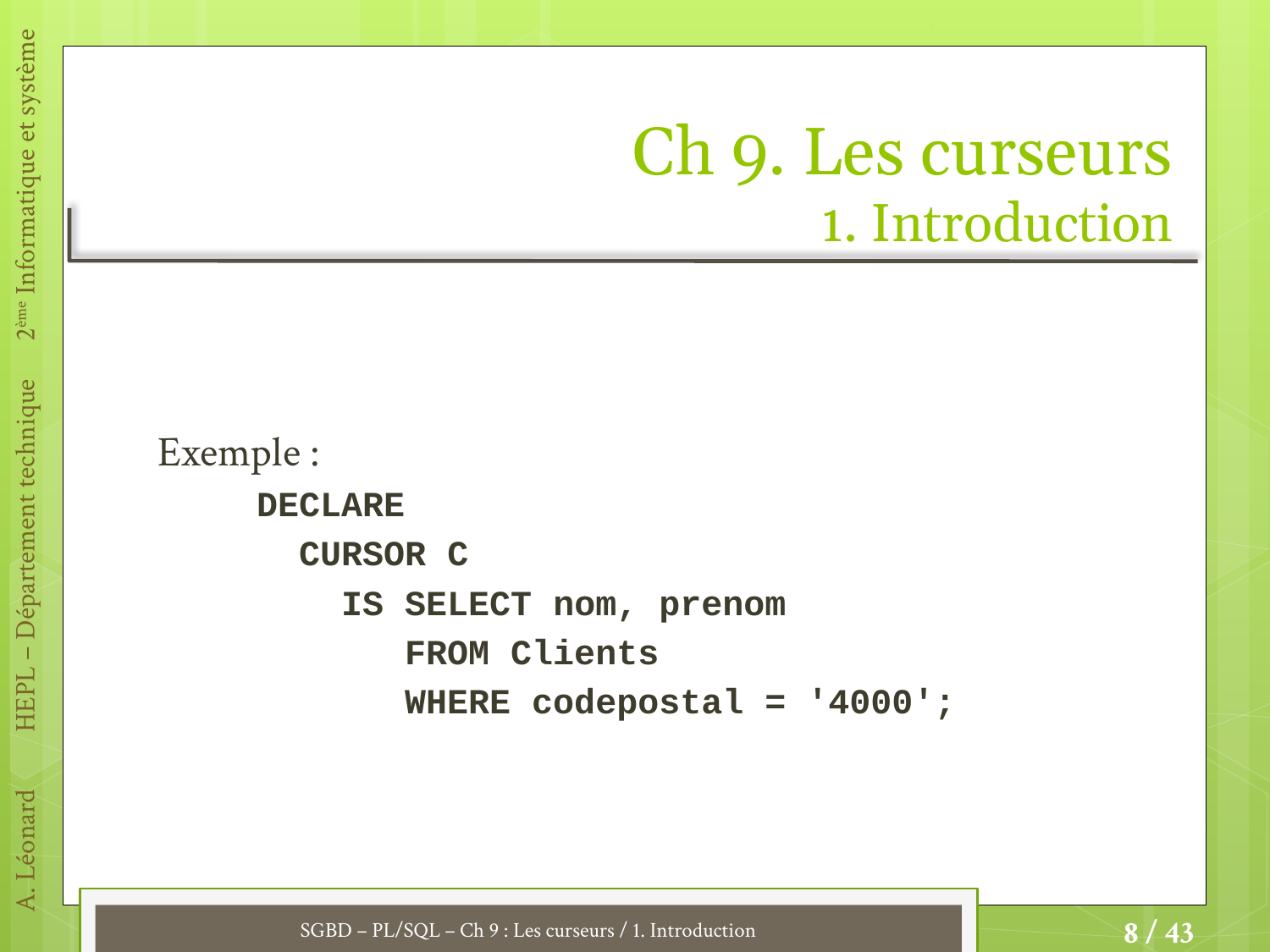

# Ch 9. Les curseurs 1. Introduction
Exemple :
DECLARE
  CURSOR C
    IS SELECT nom, prenom
       FROM Clients
       WHERE codepostal = '4000';
SGBD – PL/SQL – Ch 9 : Les curseurs / 1. Introduction